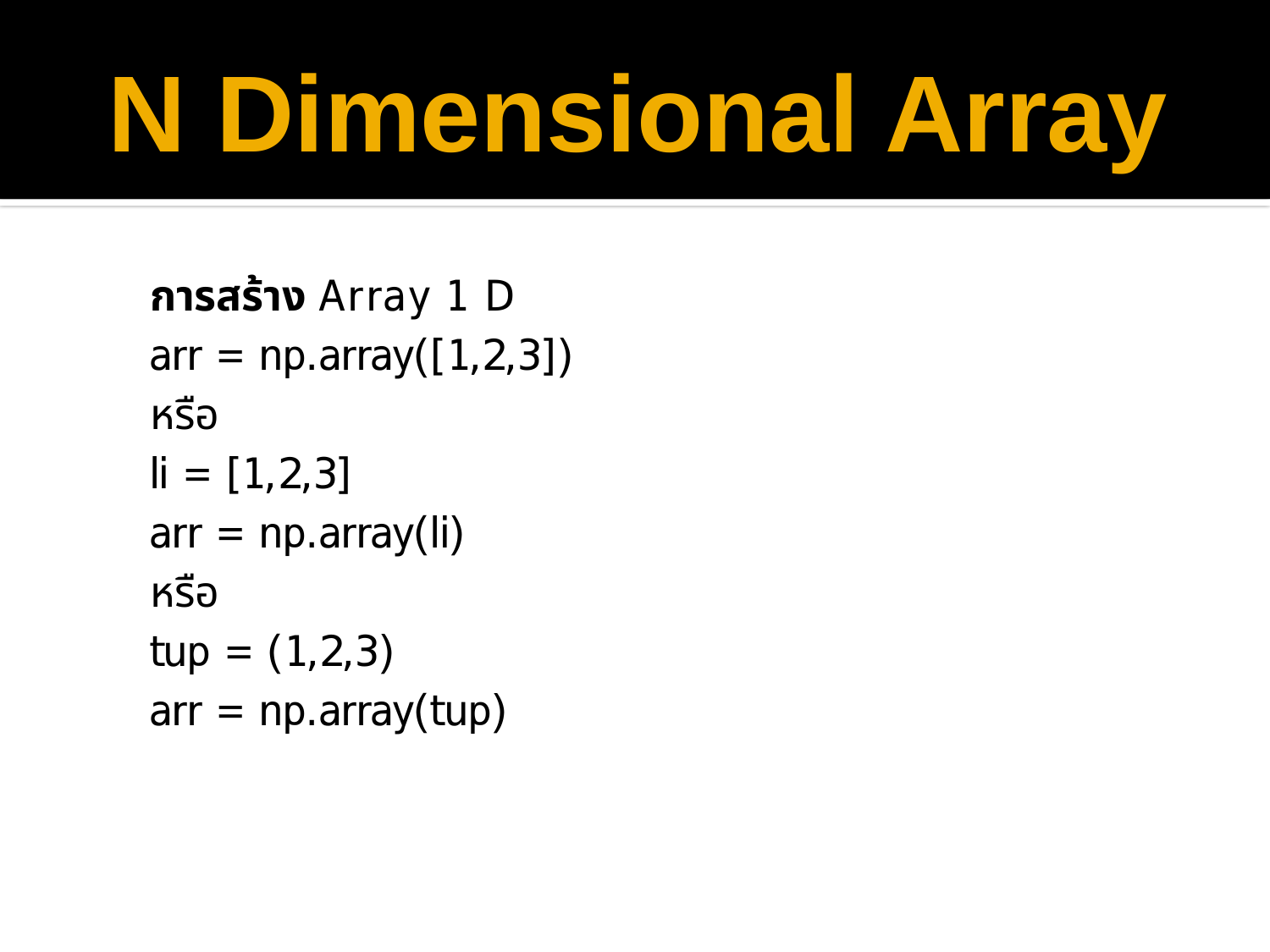

# N Dimensional Array
การสร้าง Array 1 D
arr = np.array([1,2,3])
หรือ
li = [1,2,3]
arr = np.array(li)
หรือ
tup = (1,2,3)
arr = np.array(tup)